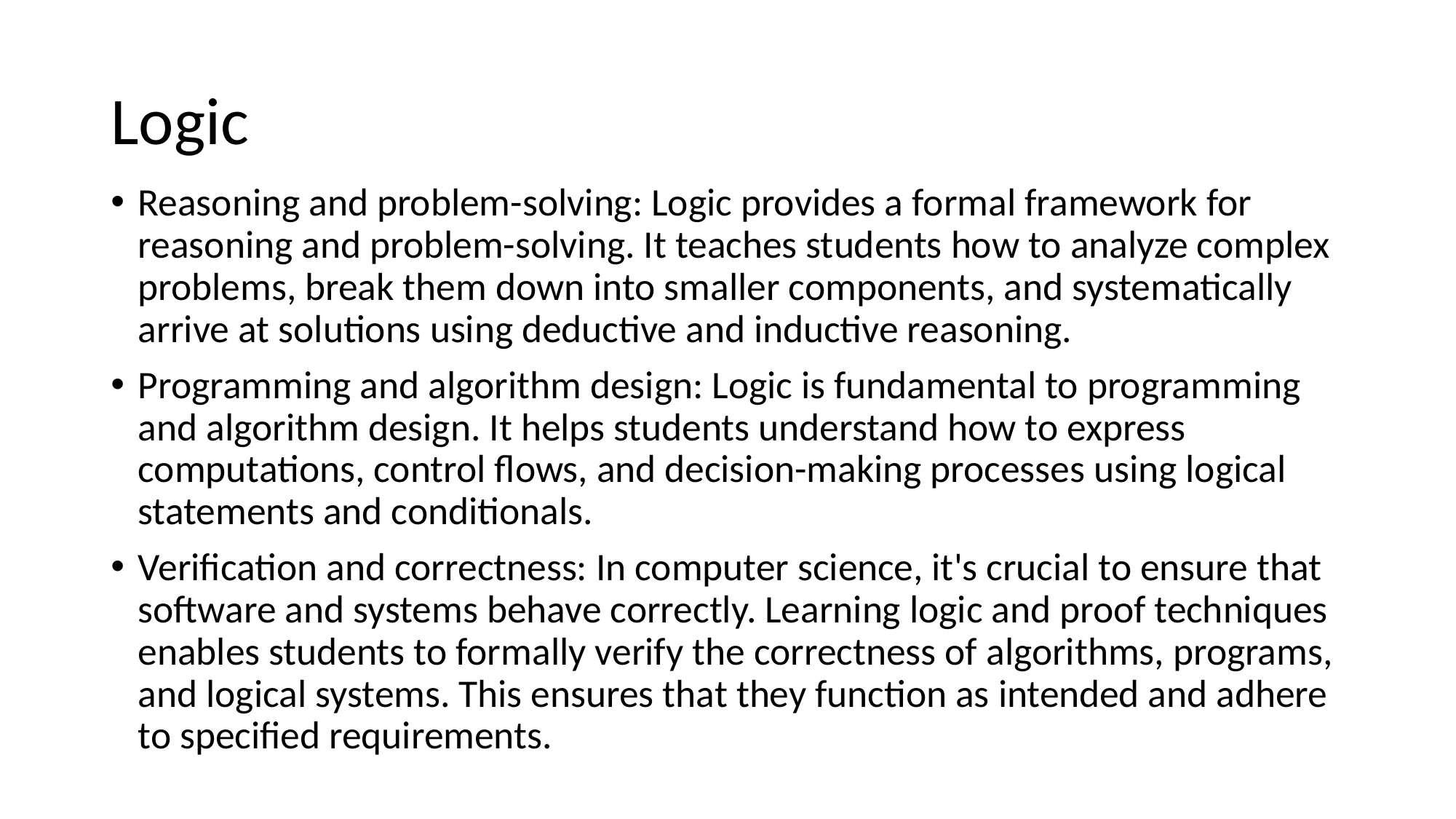

# Logic
Reasoning and problem-solving: Logic provides a formal framework for reasoning and problem-solving. It teaches students how to analyze complex problems, break them down into smaller components, and systematically arrive at solutions using deductive and inductive reasoning.
Programming and algorithm design: Logic is fundamental to programming and algorithm design. It helps students understand how to express computations, control flows, and decision-making processes using logical statements and conditionals.
Verification and correctness: In computer science, it's crucial to ensure that software and systems behave correctly. Learning logic and proof techniques enables students to formally verify the correctness of algorithms, programs, and logical systems. This ensures that they function as intended and adhere to specified requirements.